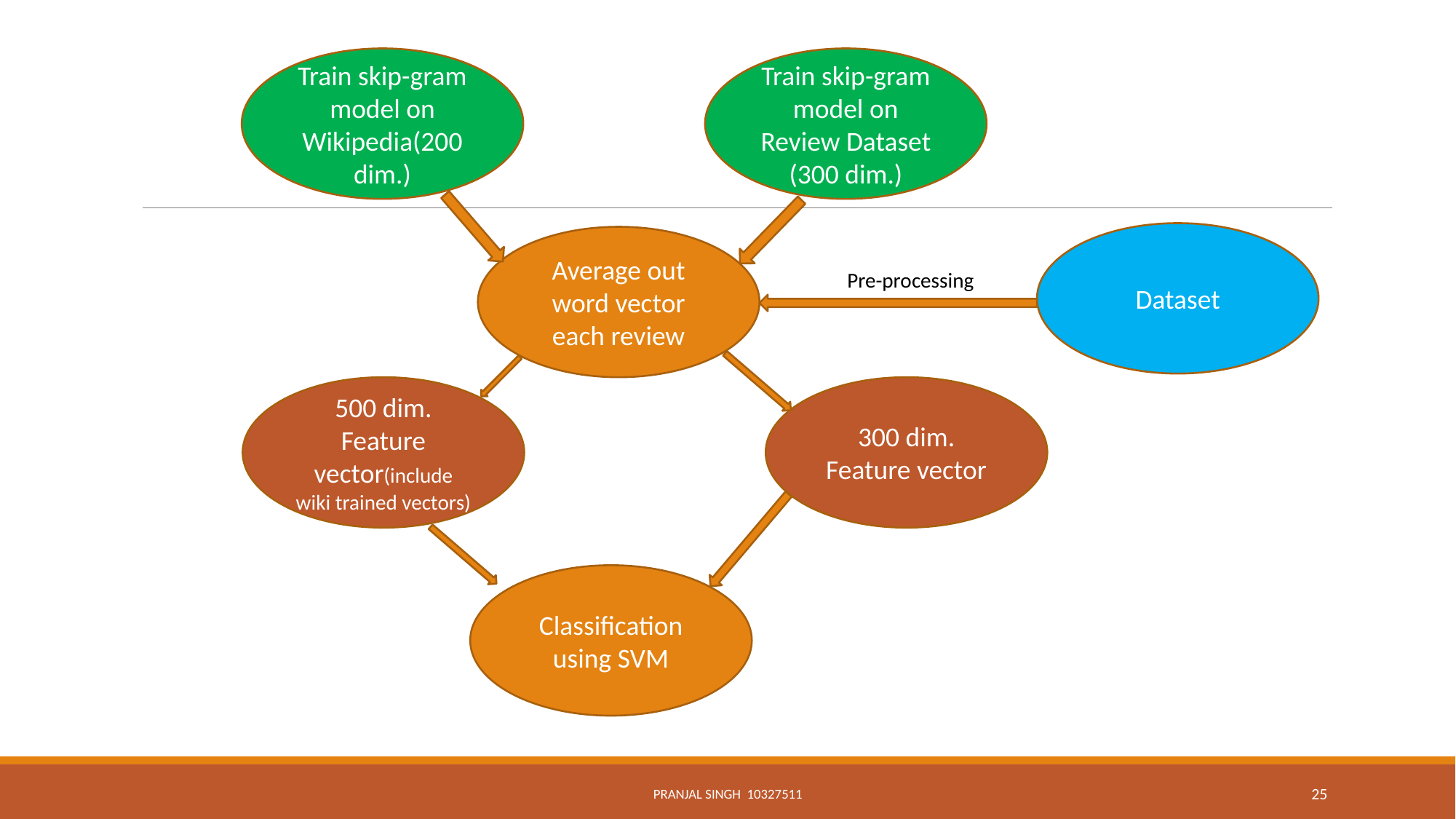

Train skip-gram model on Wikipedia(200 dim.)
Train skip-gram model on Review Dataset (300 dim.)

Dataset
Average out word vector each review
Pre-processing

500 dim. Feature vector(include wiki trained vectors)
300 dim. Feature vector

Classification using SVM
Pranjal Singh  10327511
25